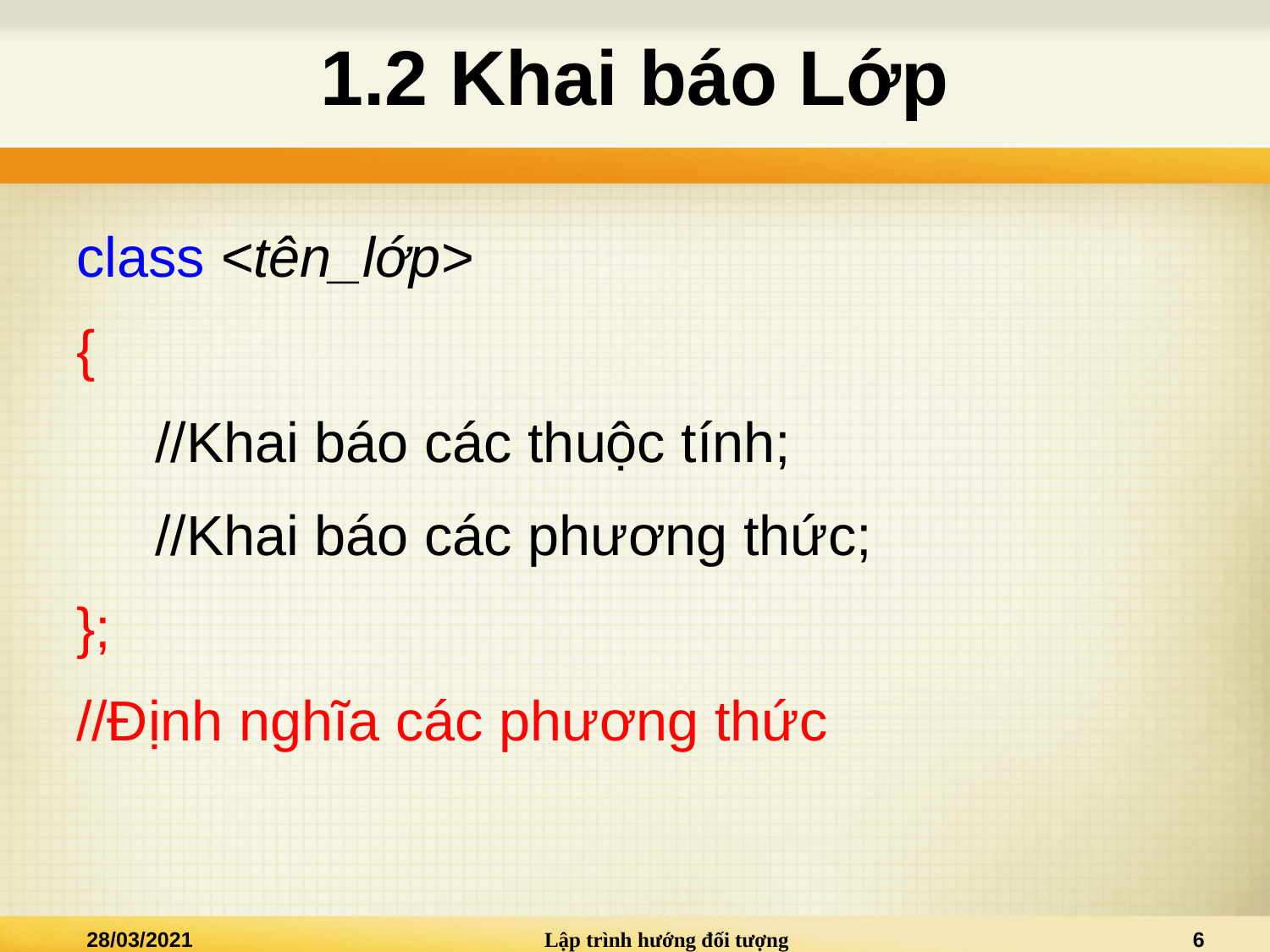

# 1.2 Khai báo Lớp
class <tên_lớp>
{
	  //Khai báo các thuộc tính;
	  //Khai báo các phương thức;
};
//Định nghĩa các phương thức
28/03/2021
Lập trình hướng đối tượng
6